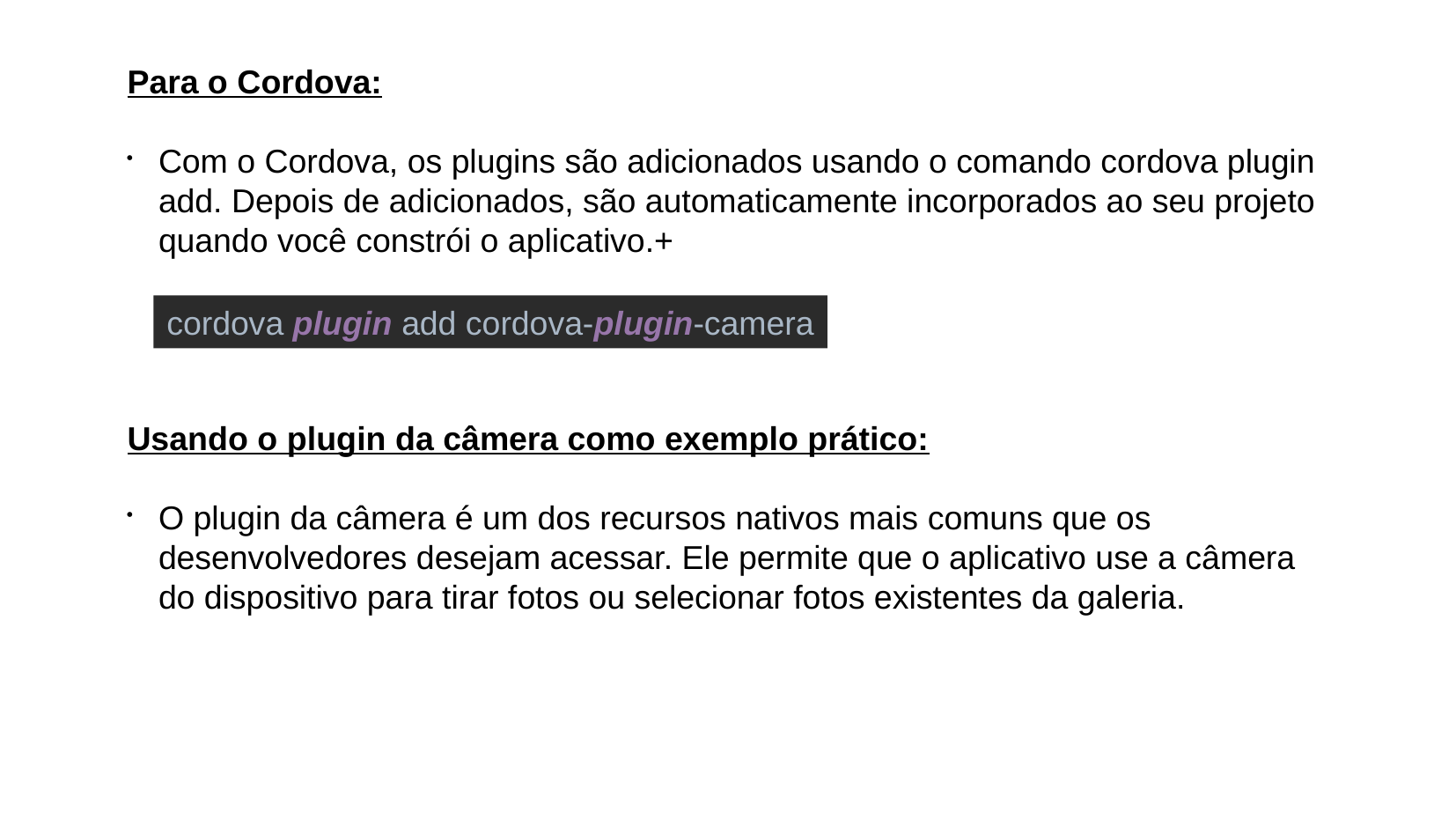

Para o Cordova:

Com o Cordova, os plugins são adicionados usando o comando cordova plugin add. Depois de adicionados, são automaticamente incorporados ao seu projeto quando você constrói o aplicativo.+

Usando o plugin da câmera como exemplo prático:

O plugin da câmera é um dos recursos nativos mais comuns que os desenvolvedores desejam acessar. Ele permite que o aplicativo use a câmera do dispositivo para tirar fotos ou selecionar fotos existentes da galeria.

cordova plugin add cordova-plugin-camera